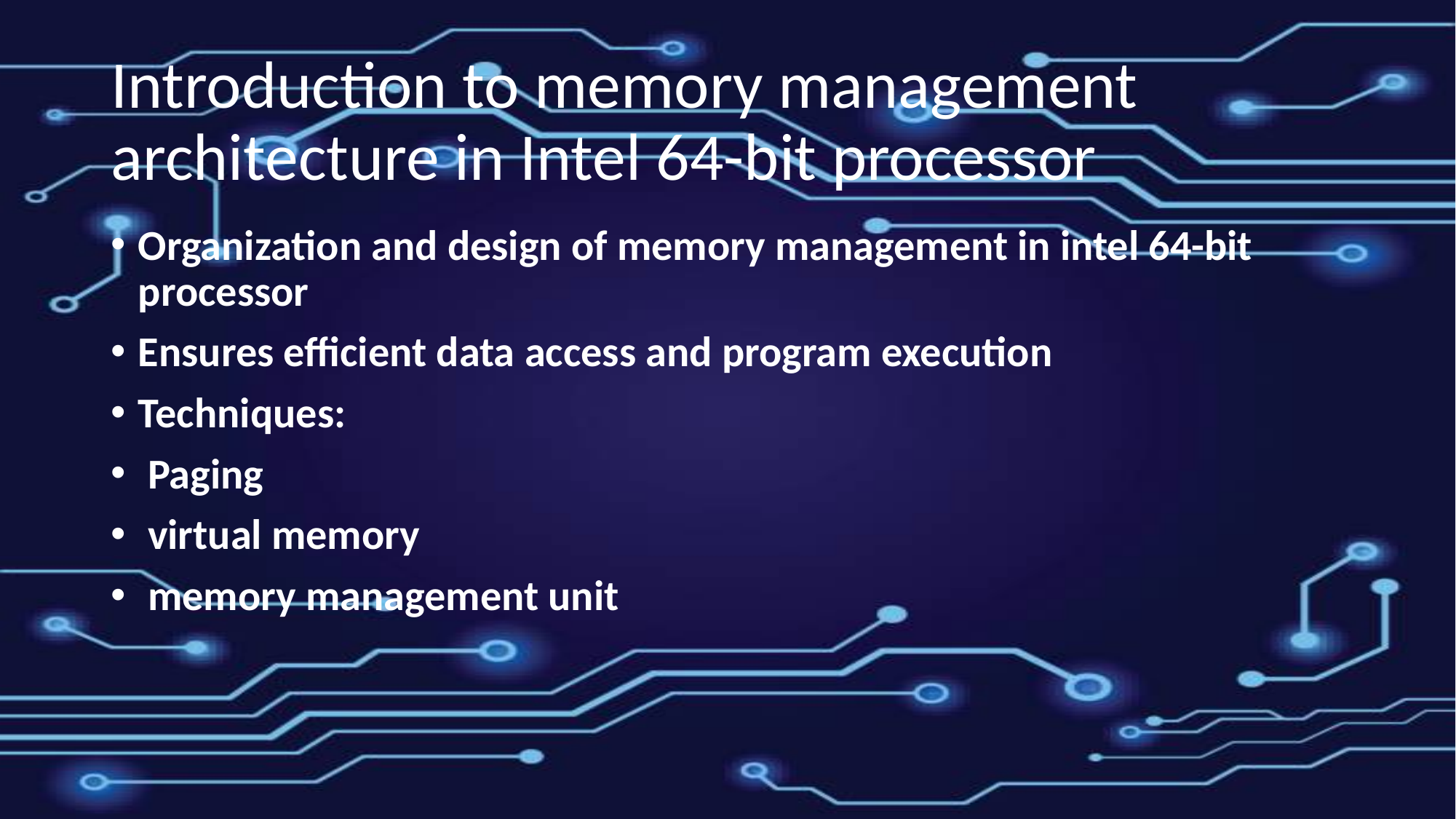

# Introduction to memory management architecture in Intel 64-bit processor
Organization and design of memory management in intel 64-bit processor
Ensures efficient data access and program execution
Techniques:
 Paging
 virtual memory
 memory management unit